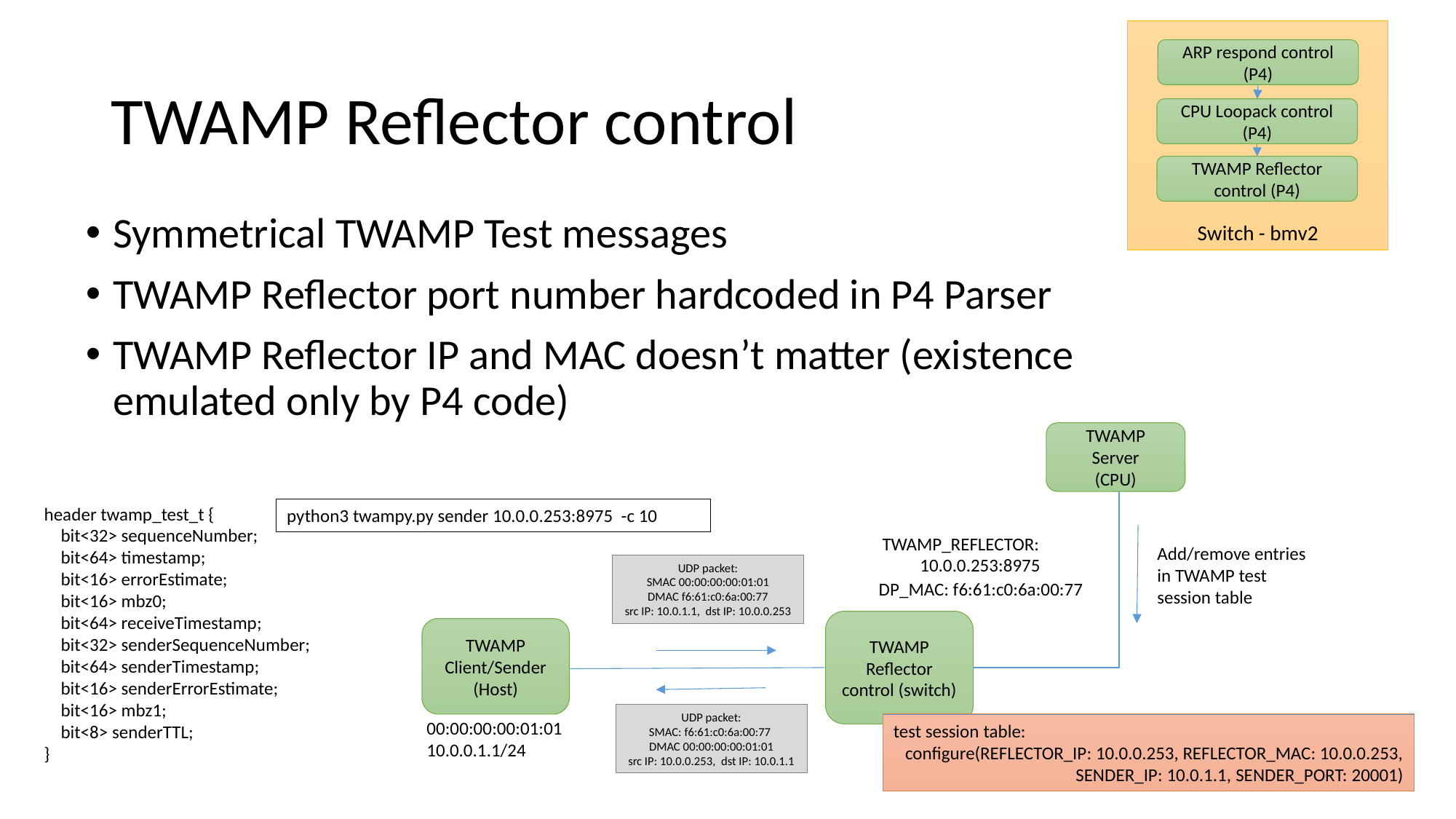

Switch - bmv2
ARP respond control (P4)
CPU Loopack control (P4)
TWAMP Reflector control (P4)
# TWAMP Reflector control
Symmetrical TWAMP Test messages
TWAMP Reflector port number hardcoded in P4 Parser
TWAMP Reflector IP and MAC doesn’t matter (existence emulated only by P4 code)
TWAMP
Server
(CPU)
header twamp_test_t {
    bit<32> sequenceNumber;
    bit<64> timestamp;
    bit<16> errorEstimate;
    bit<16> mbz0;
    bit<64> receiveTimestamp;
    bit<32> senderSequenceNumber;
    bit<64> senderTimestamp;
    bit<16> senderErrorEstimate;
    bit<16> mbz1;
    bit<8> senderTTL;
}
python3 twampy.py sender 10.0.0.253:8975  -c 10
TWAMP_REFLECTOR:
         10.0.0.253:8975
Add/remove entries in TWAMP test session table
UDP packet:
SMAC 00:00:00:00:01:01
DMAC f6:61:c0:6a:00:77
src IP: 10.0.1.1,  dst IP: 10.0.0.253
DP_MAC: f6:61:c0:6a:00:77
TWAMP Reflector control (switch)
TWAMP Client/Sender (Host)
UDP packet:
SMAC: f6:61:c0:6a:00:77
DMAC 00:00:00:00:01:01
src IP: 10.0.0.253,  dst IP: 10.0.1.1
00:00:00:00:01:01
10.0.0.1.1/24
test session table:
configure(REFLECTOR_IP: 10.0.0.253, REFLECTOR_MAC: 10.0.0.253,
SENDER_IP: 10.0.1.1, SENDER_PORT: 20001)